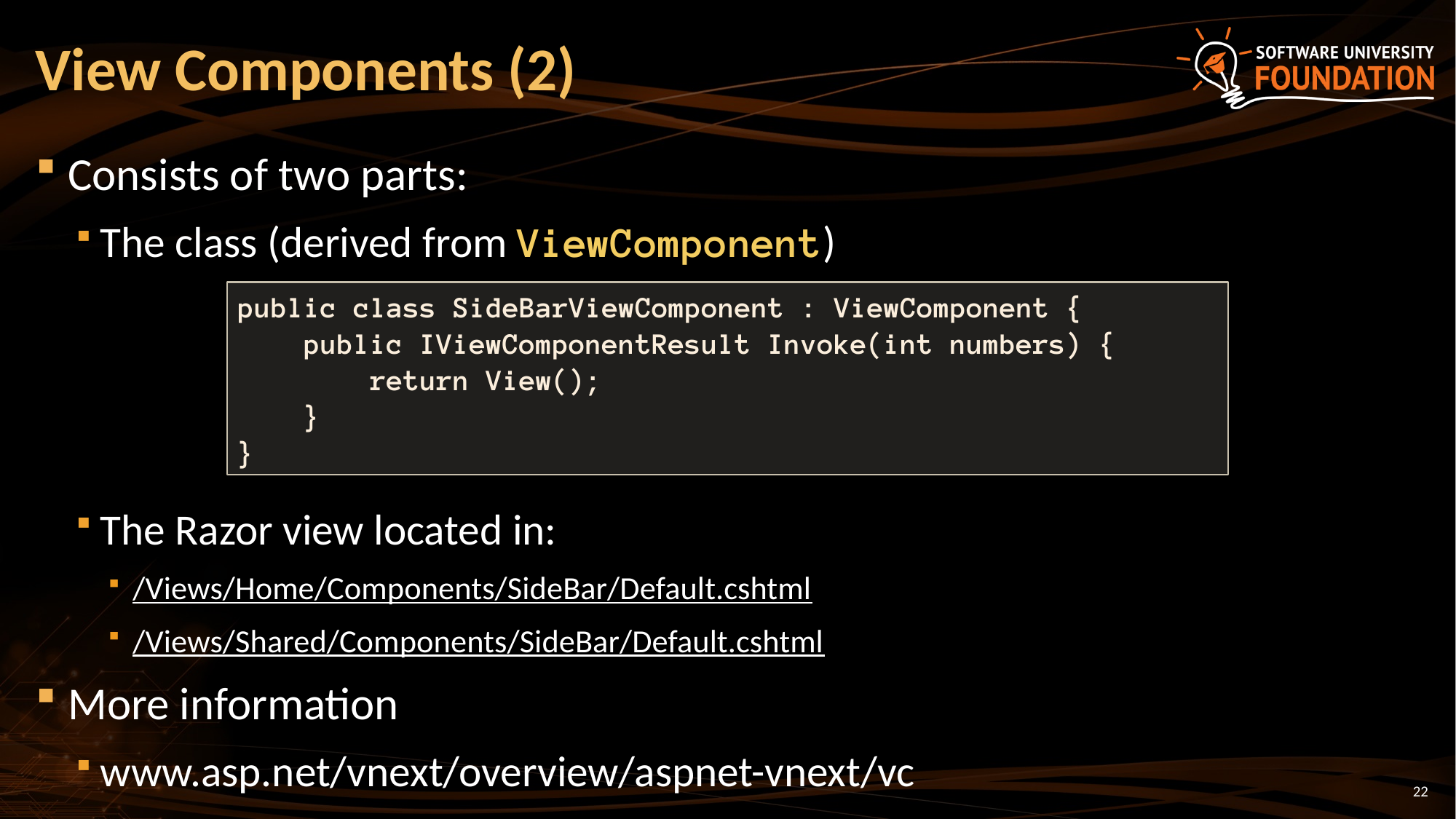

# View Components (2)
Consists of two parts:
The class (derived from ViewComponent)

The Razor view located in:
/Views/Home/Components/SideBar/Default.cshtml
/Views/Shared/Components/SideBar/Default.cshtml
More information
www.asp.net/vnext/overview/aspnet-vnext/vc
public class SideBarViewComponent : ViewComponent {
    public IViewComponentResult Invoke(int numbers) {
        return View();
    }
}
22